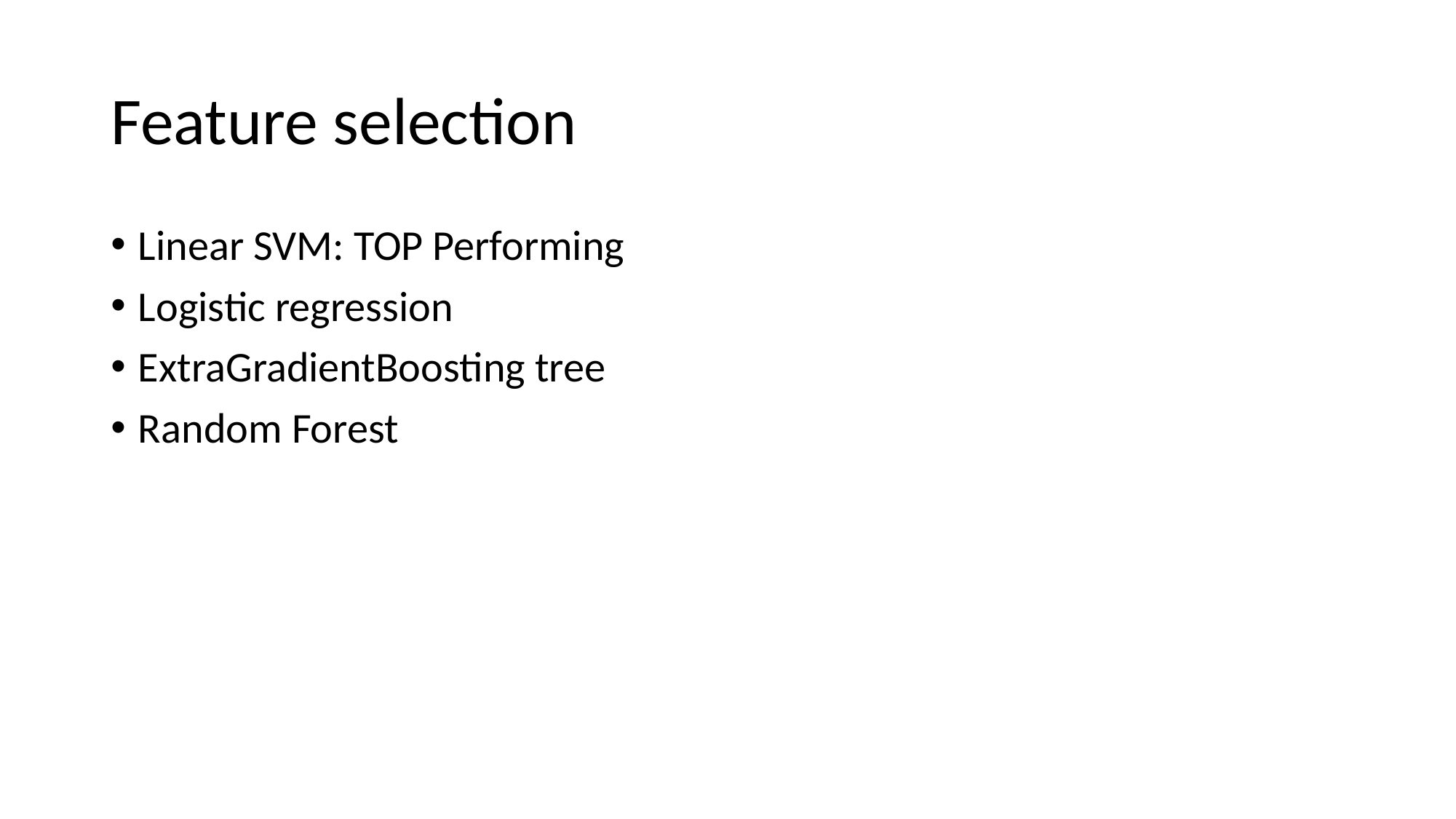

# Feature selection
Linear SVM: TOP Performing
Logistic regression
ExtraGradientBoosting tree
Random Forest